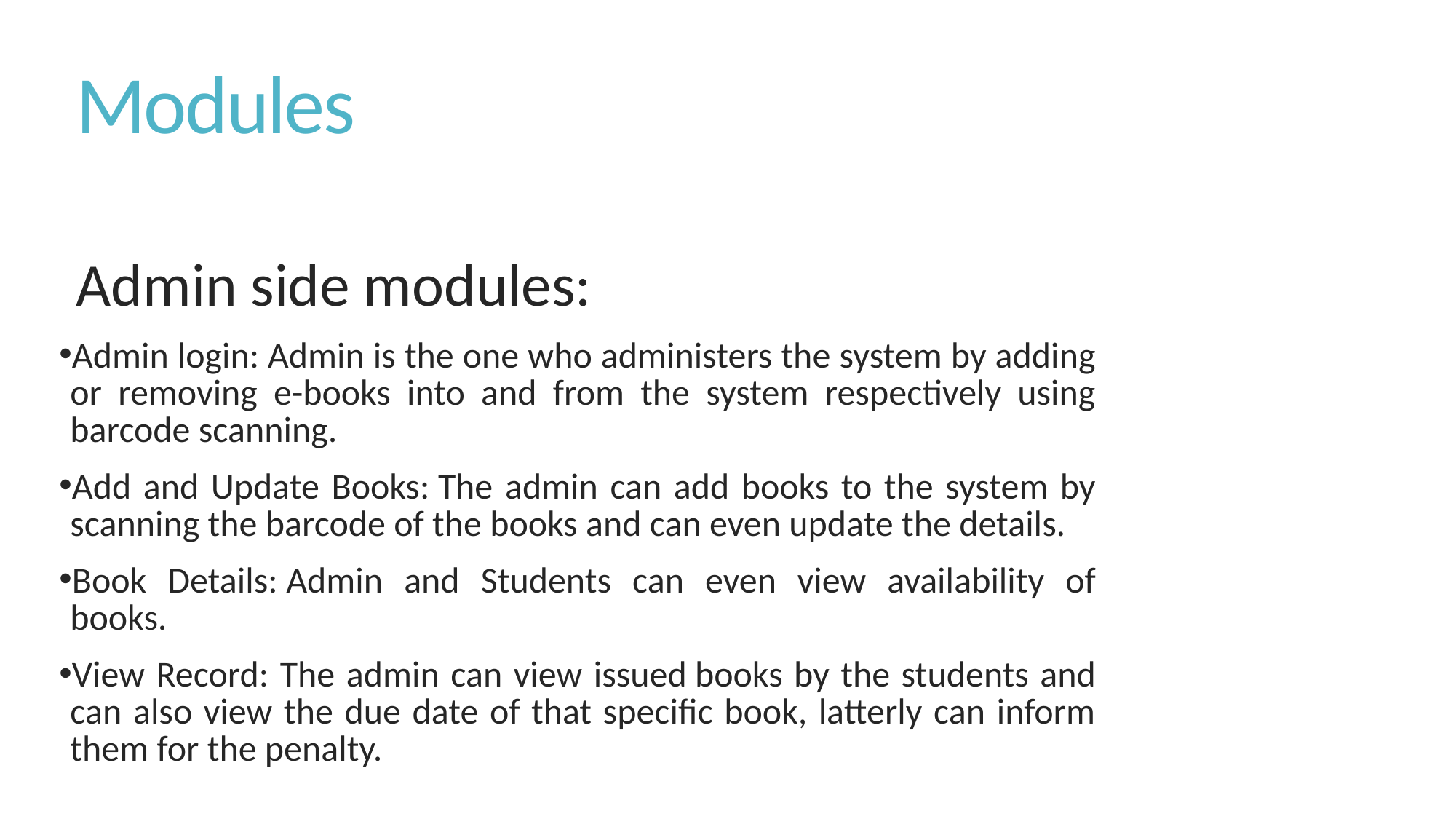

# Modules

Admin side modules:
Admin login: Admin is the one who administers the system by adding or removing e-books into and from the system respectively using barcode scanning.
Add and Update Books: The admin can add books to the system by scanning the barcode of the books and can even update the details.
Book Details: Admin and Students can even view availability of books.
View Record: The admin can view issued books by the students and can also view the due date of that specific book, latterly can inform them for the penalty.